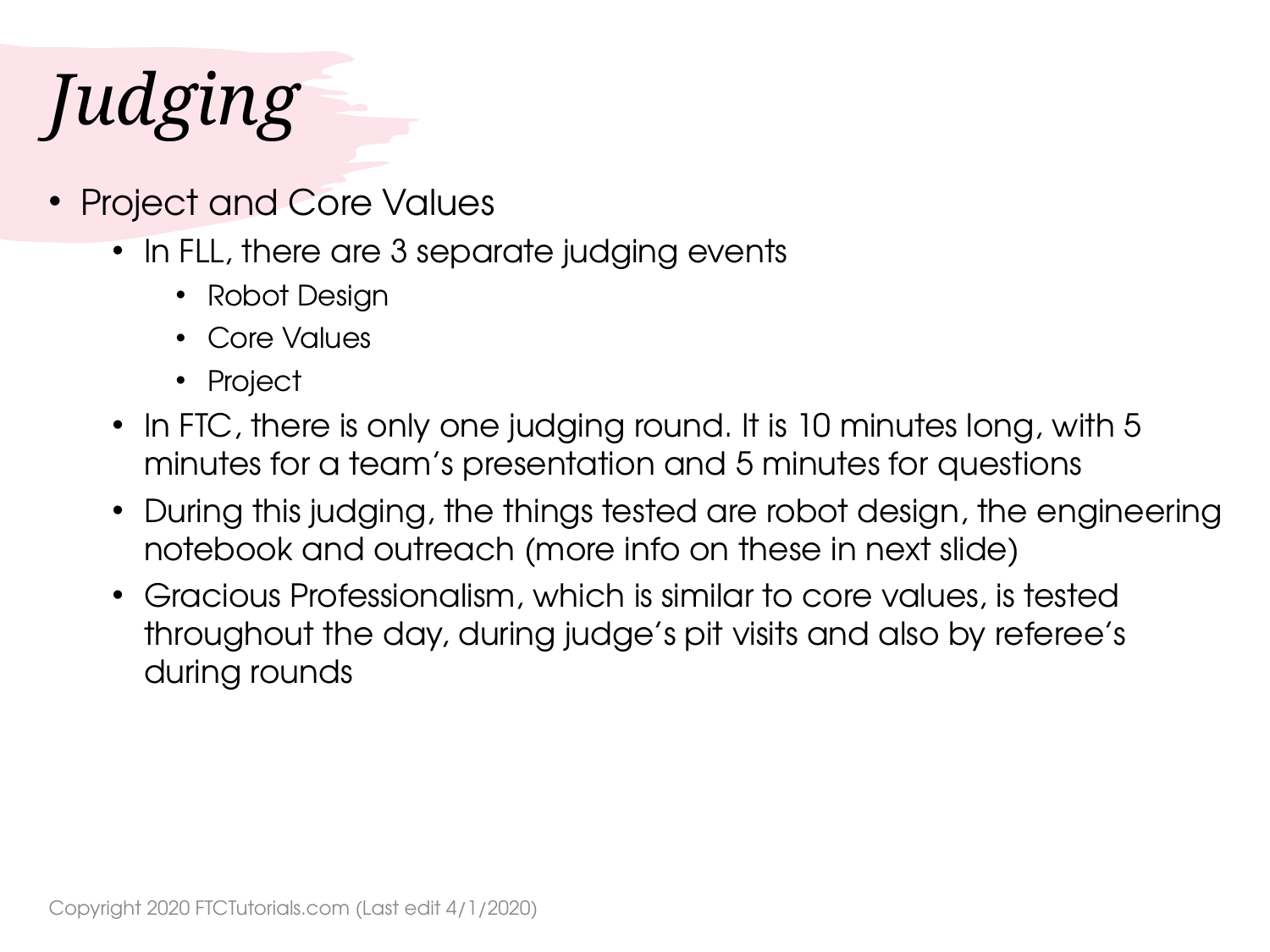

# Judging
Project and Core Values
In FLL, there are 3 separate judging events
Robot Design
Core Values
Project
In FTC, there is only one judging round. It is 10 minutes long, with 5 minutes for a team’s presentation and 5 minutes for questions
During this judging, the things tested are robot design, the engineering notebook and outreach (more info on these in next slide)
Gracious Professionalism, which is similar to core values, is tested throughout the day, during judge’s pit visits and also by referee’s during rounds
Copyright 2020 FTCTutorials.com (Last edit 4/1/2020)